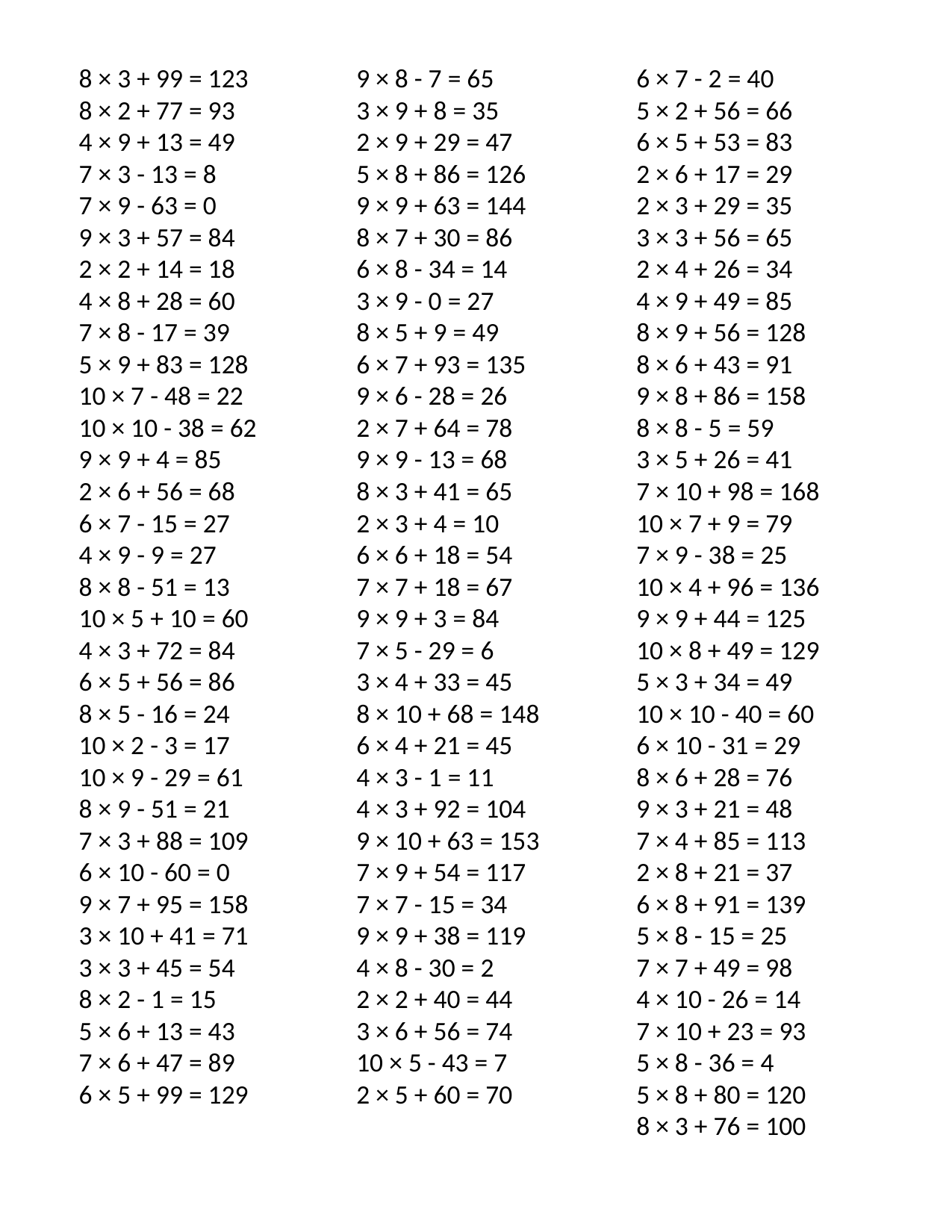

8 × 3 + 99 = 123
8 × 2 + 77 = 93
4 × 9 + 13 = 49
7 × 3 - 13 = 8
7 × 9 - 63 = 0
9 × 3 + 57 = 84
2 × 2 + 14 = 18
4 × 8 + 28 = 60
7 × 8 - 17 = 39
5 × 9 + 83 = 128
10 × 7 - 48 = 22
10 × 10 - 38 = 62
9 × 9 + 4 = 85
2 × 6 + 56 = 68
6 × 7 - 15 = 27
4 × 9 - 9 = 27
8 × 8 - 51 = 13
10 × 5 + 10 = 60
4 × 3 + 72 = 84
6 × 5 + 56 = 86
8 × 5 - 16 = 24
10 × 2 - 3 = 17
10 × 9 - 29 = 61
8 × 9 - 51 = 21
7 × 3 + 88 = 109
6 × 10 - 60 = 0
9 × 7 + 95 = 158
3 × 10 + 41 = 71
3 × 3 + 45 = 54
8 × 2 - 1 = 15
5 × 6 + 13 = 43
7 × 6 + 47 = 89
6 × 5 + 99 = 129

9 × 8 - 7 = 65
3 × 9 + 8 = 35
2 × 9 + 29 = 47
5 × 8 + 86 = 126
9 × 9 + 63 = 144
8 × 7 + 30 = 86
6 × 8 - 34 = 14
3 × 9 - 0 = 27
8 × 5 + 9 = 49
6 × 7 + 93 = 135
9 × 6 - 28 = 26
2 × 7 + 64 = 78
9 × 9 - 13 = 68
8 × 3 + 41 = 65
2 × 3 + 4 = 10
6 × 6 + 18 = 54
7 × 7 + 18 = 67
9 × 9 + 3 = 84
7 × 5 - 29 = 6
3 × 4 + 33 = 45
8 × 10 + 68 = 148
6 × 4 + 21 = 45
4 × 3 - 1 = 11
4 × 3 + 92 = 104
9 × 10 + 63 = 153
7 × 9 + 54 = 117
7 × 7 - 15 = 34
9 × 9 + 38 = 119
4 × 8 - 30 = 2
2 × 2 + 40 = 44
3 × 6 + 56 = 74
10 × 5 - 43 = 7
2 × 5 + 60 = 70

6 × 7 - 2 = 40
5 × 2 + 56 = 66
6 × 5 + 53 = 83
2 × 6 + 17 = 29
2 × 3 + 29 = 35
3 × 3 + 56 = 65
2 × 4 + 26 = 34
4 × 9 + 49 = 85
8 × 9 + 56 = 128
8 × 6 + 43 = 91
9 × 8 + 86 = 158
8 × 8 - 5 = 59
3 × 5 + 26 = 41
7 × 10 + 98 = 168
10 × 7 + 9 = 79
7 × 9 - 38 = 25
10 × 4 + 96 = 136
9 × 9 + 44 = 125
10 × 8 + 49 = 129
5 × 3 + 34 = 49
10 × 10 - 40 = 60
6 × 10 - 31 = 29
8 × 6 + 28 = 76
9 × 3 + 21 = 48
7 × 4 + 85 = 113
2 × 8 + 21 = 37
6 × 8 + 91 = 139
5 × 8 - 15 = 25
7 × 7 + 49 = 98
4 × 10 - 26 = 14
7 × 10 + 23 = 93
5 × 8 - 36 = 4
5 × 8 + 80 = 120
8 × 3 + 76 = 100